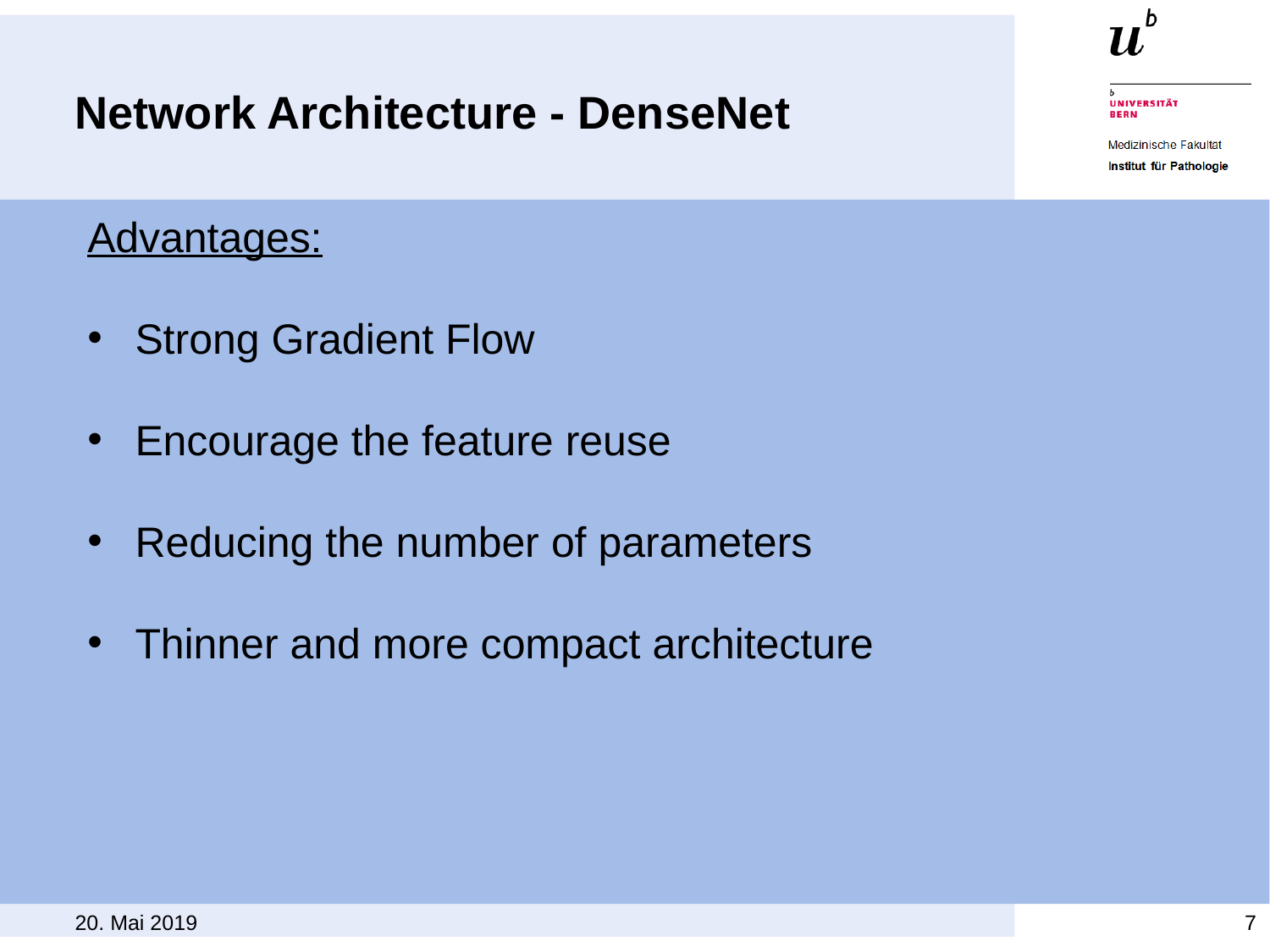

# Network Architecture - DenseNet
Advantages:

Strong Gradient Flow

Encourage the feature reuse

Reducing the number of parameters

Thinner and more compact architecture

20. Mai 2019
7